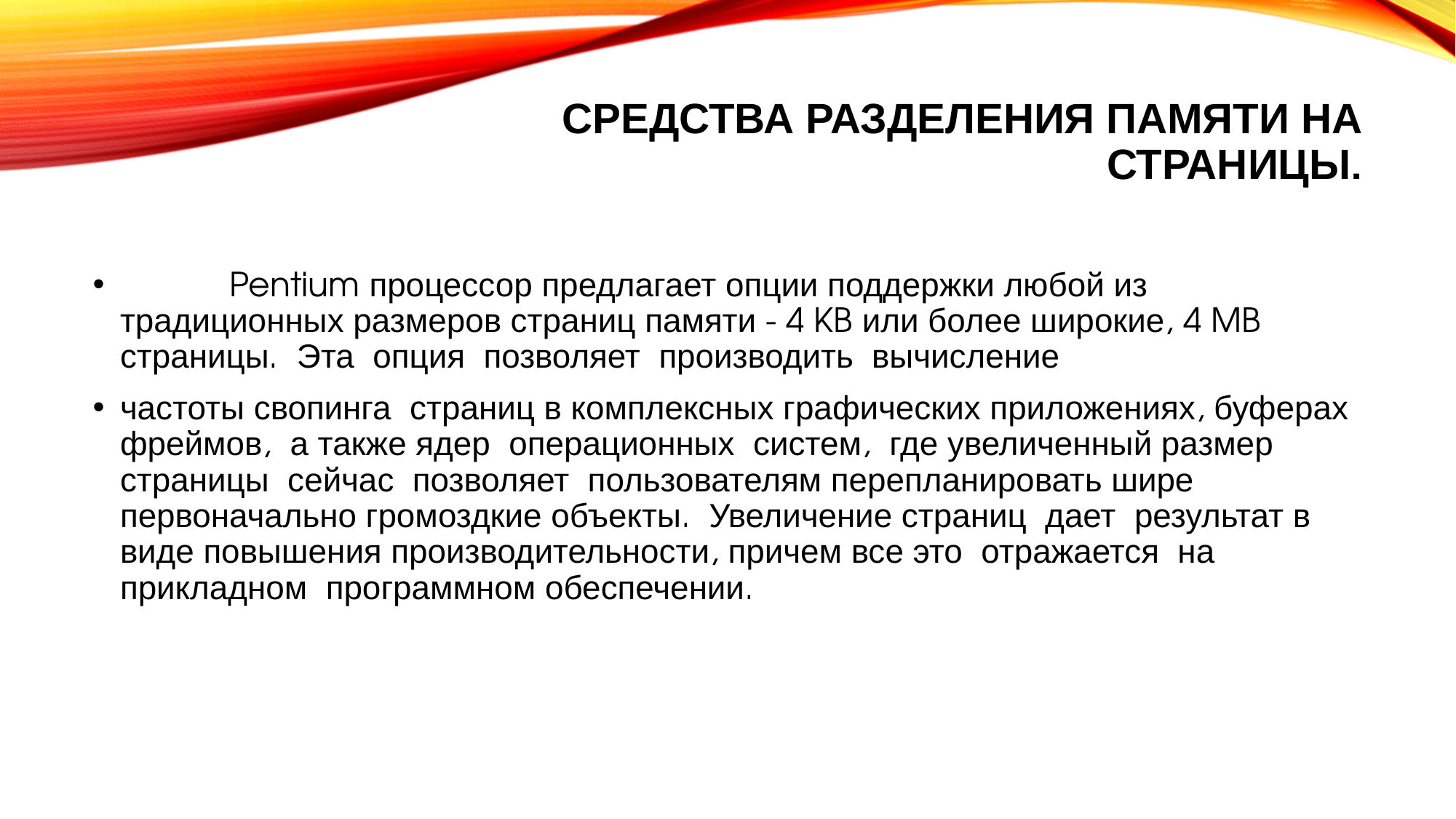

# Средства разделения памяти на страницы.
 	Pentium процессор предлагает опции поддержки любой из традиционных размеров страниц памяти - 4 KB или более широкие, 4 MB страницы.  Эта  опция  позволяет  производить  вычисление
частоты свопинга  страниц в комплексных графических приложениях, буферах фреймов,  а также ядер  операционных  систем,  где увеличенный размер  страницы  сейчас  позволяет  пользователям перепланировать шире первоначально громоздкие объекты.  Увеличение страниц  дает  результат в виде повышения производительности, причем все это  отражается  на  прикладном  программном обеспечении.